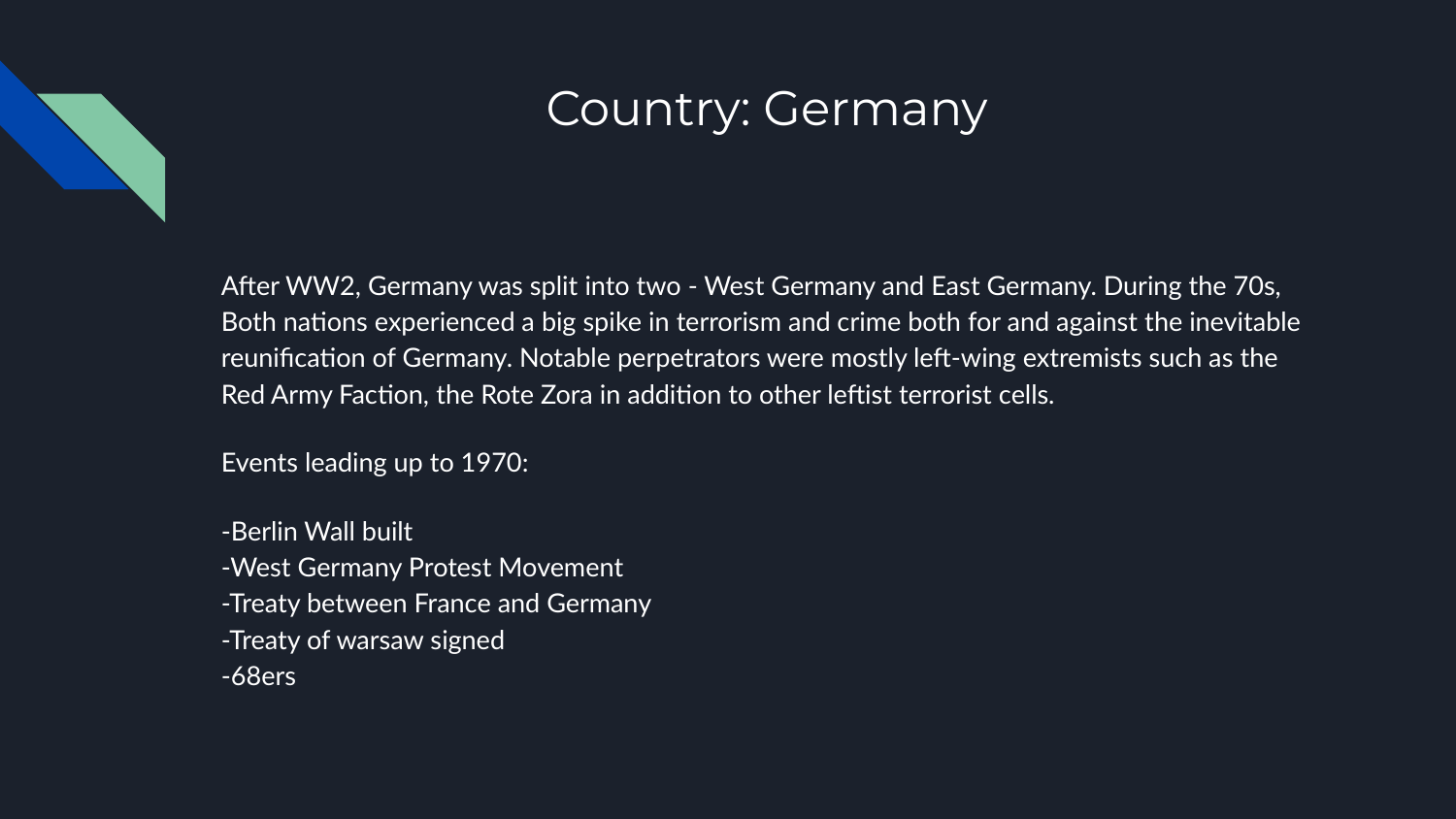

# Country: Germany
After WW2, Germany was split into two - West Germany and East Germany. During the 70s, Both nations experienced a big spike in terrorism and crime both for and against the inevitable reunification of Germany. Notable perpetrators were mostly left-wing extremists such as the Red Army Faction, the Rote Zora in addition to other leftist terrorist cells.
Events leading up to 1970:
-Berlin Wall built
-West Germany Protest Movement
-Treaty between France and Germany
-Treaty of warsaw signed
-68ers